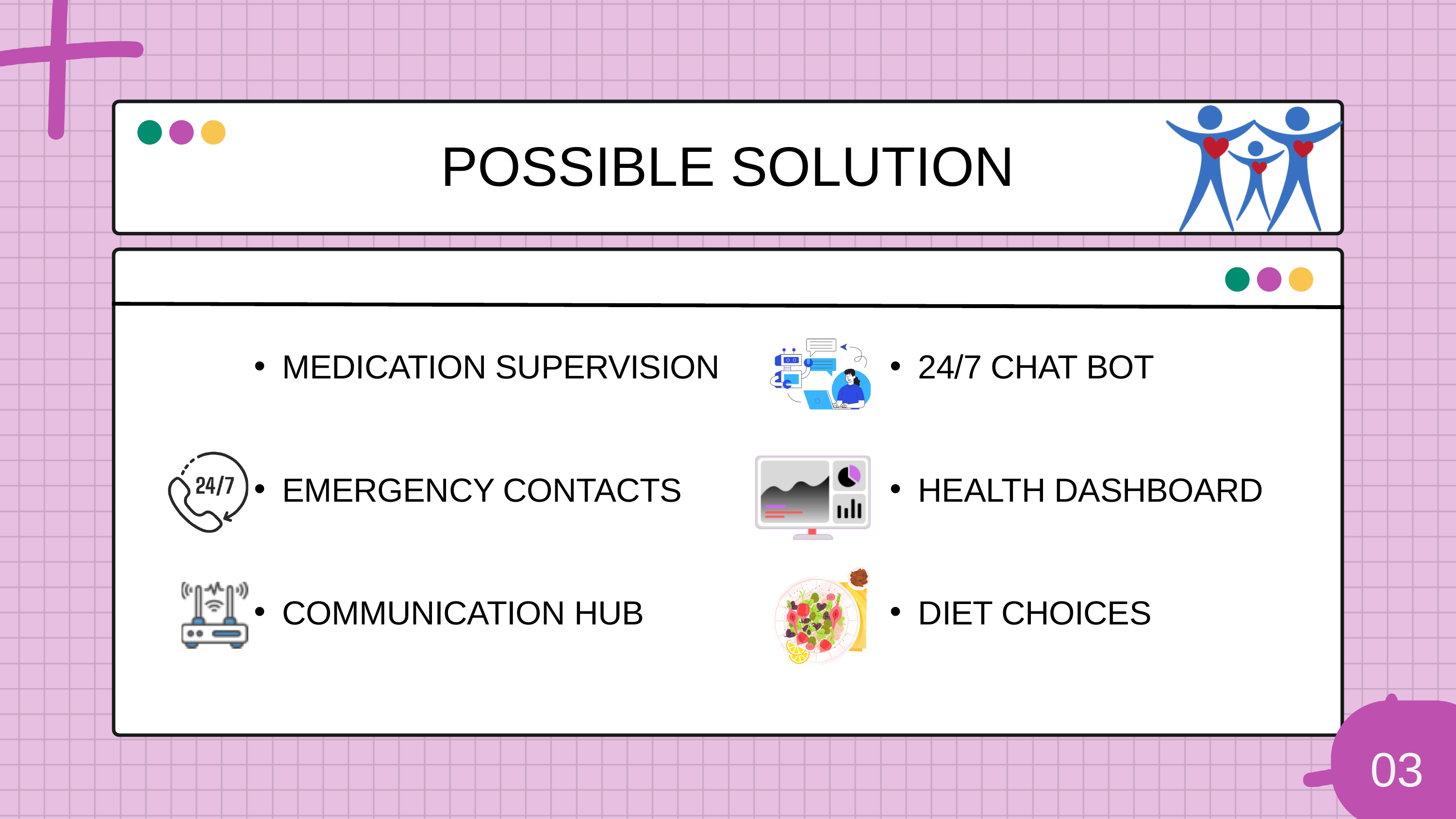

POSSIBLE SOLUTION

MEDICATION SUPERVISION
24/7 CHAT BOT

EMERGENCY CONTACTS
HEALTH DASHBOARD

COMMUNICATION HUB
DIET CHOICES

03